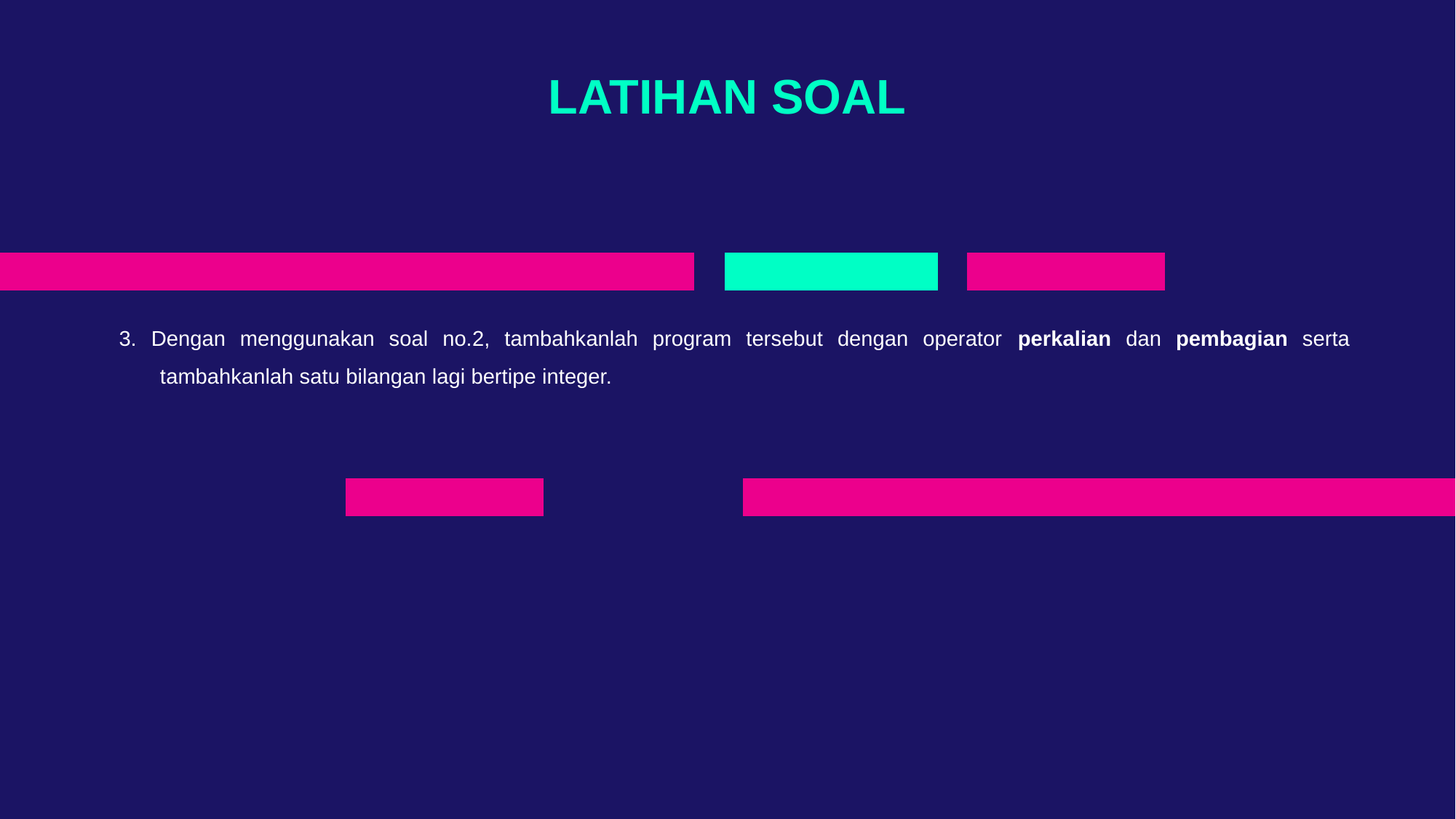

LATIHAN SOAL
3. Dengan menggunakan soal no.2, tambahkanlah program tersebut dengan operator perkalian dan pembagian serta tambahkanlah satu bilangan lagi bertipe integer.